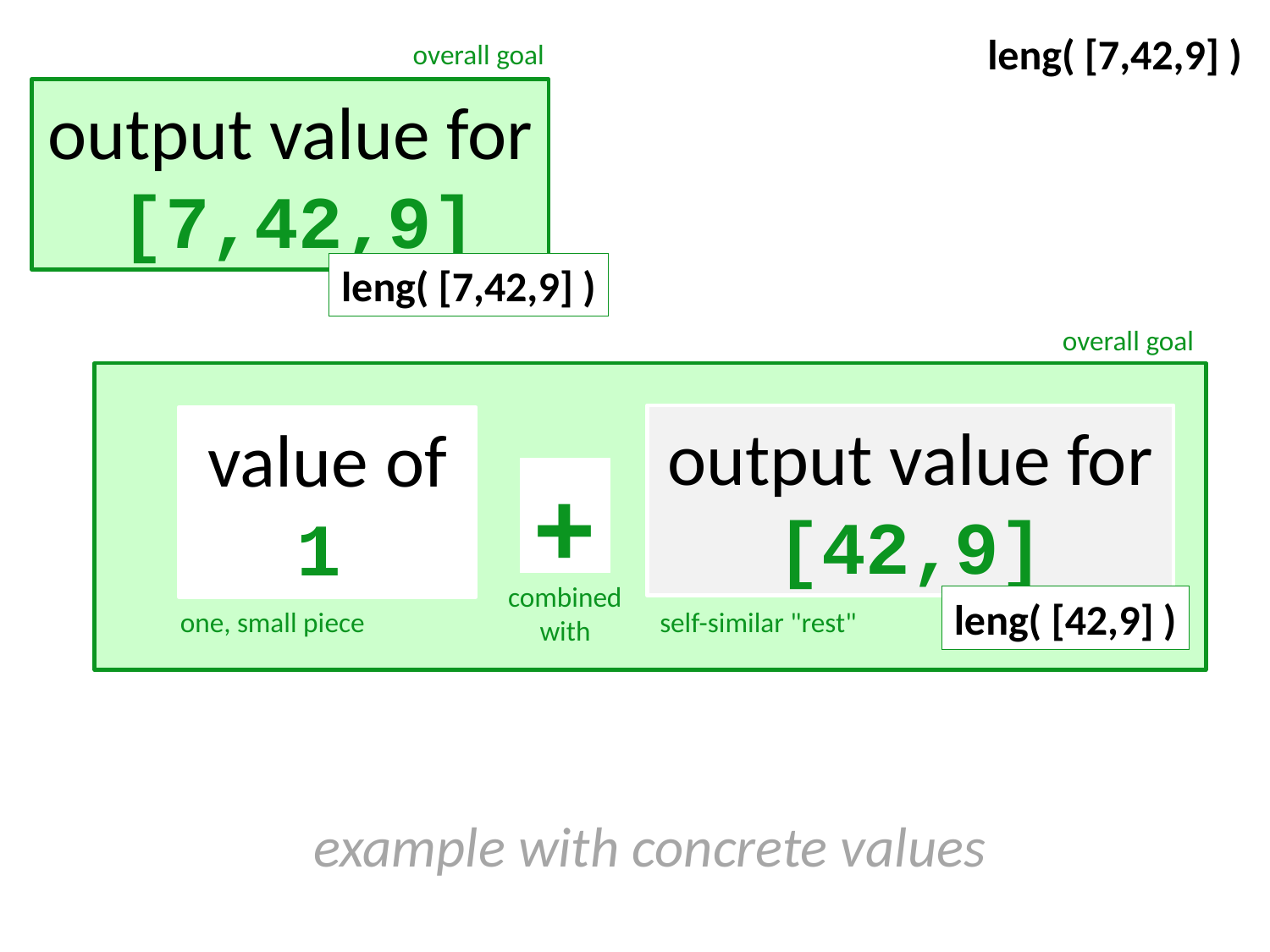

leng( [7,42,9] )
overall goal
output value for  [7,42,9]
leng( [7,42,9] )
overall goal

output value for [42,9]
value of 1
+

combined with
leng( [42,9] )
one, small piece
self-similar "rest"
example with concrete values